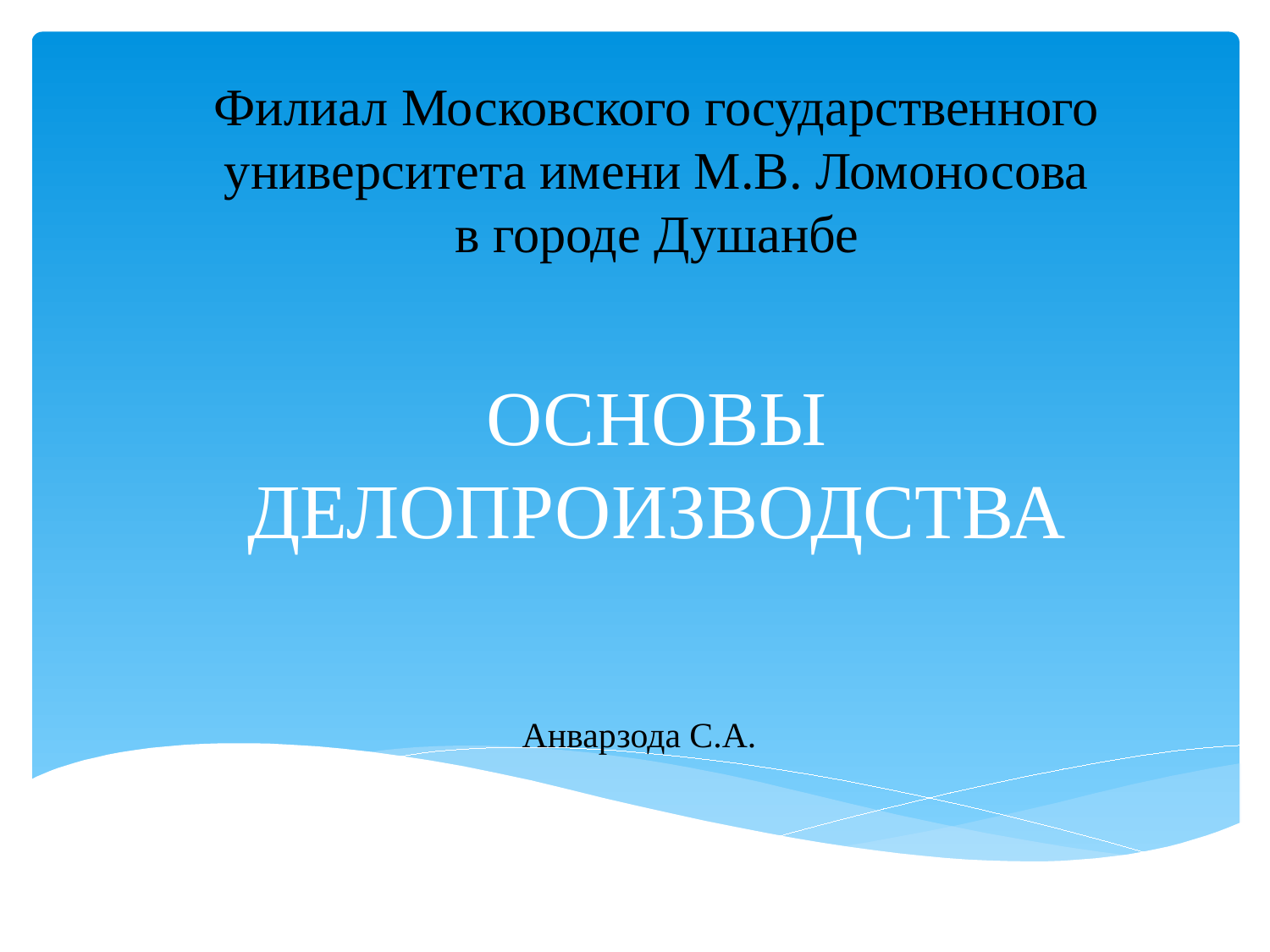

Филиал Московского государственного университета имени М.В. Ломоносова в городе Душанбе
# ОСНОВЫ ДЕЛОПРОИЗВОДСТВА
Анварзода С.А.